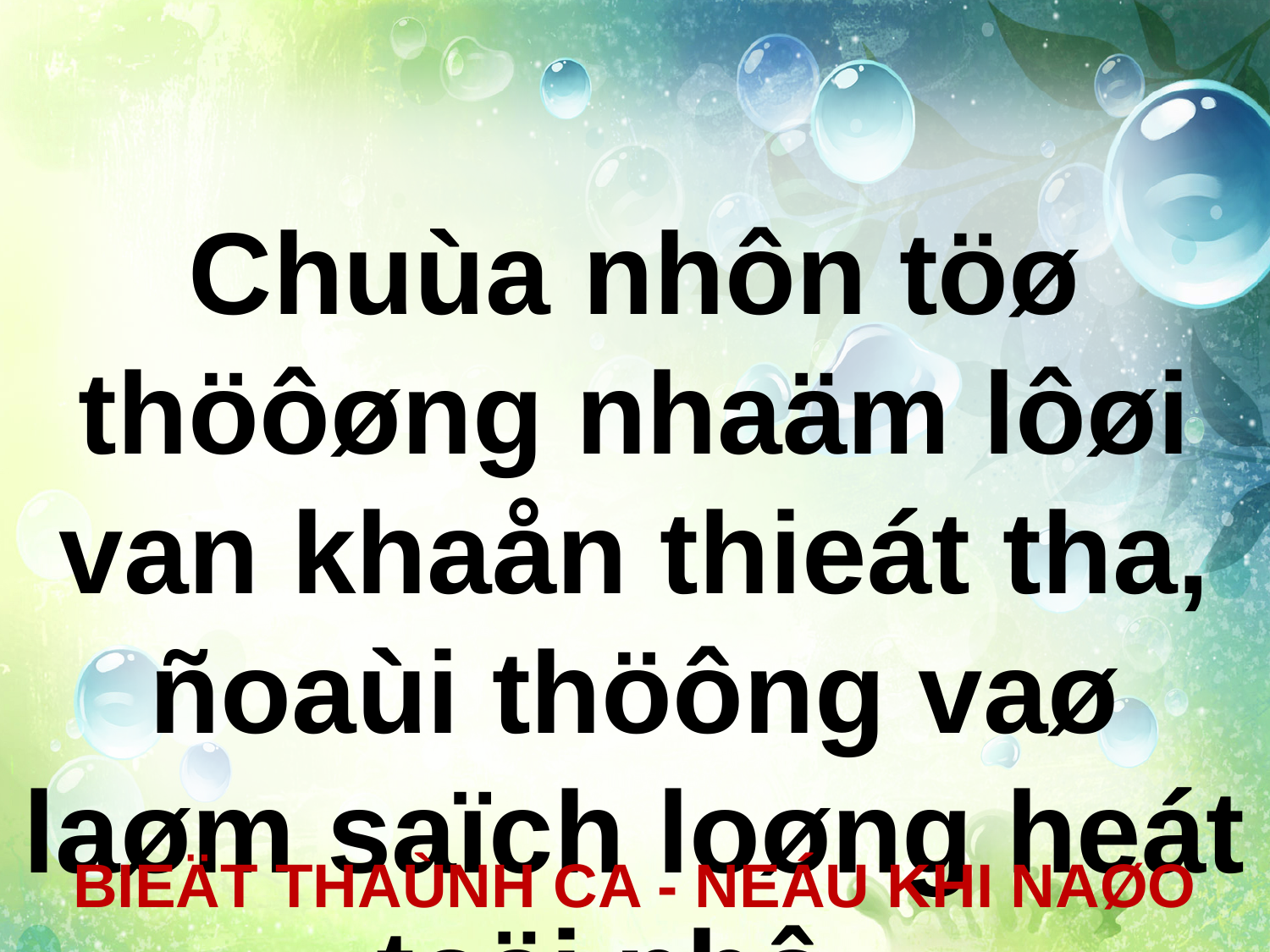

Chuùa nhôn töø thöôøng nhaäm lôøi van khaån thieát tha, ñoaùi thöông vaø laøm saïch loøng heát toäi nhô.
BIEÄT THAÙNH CA - NEÁU KHI NAØO